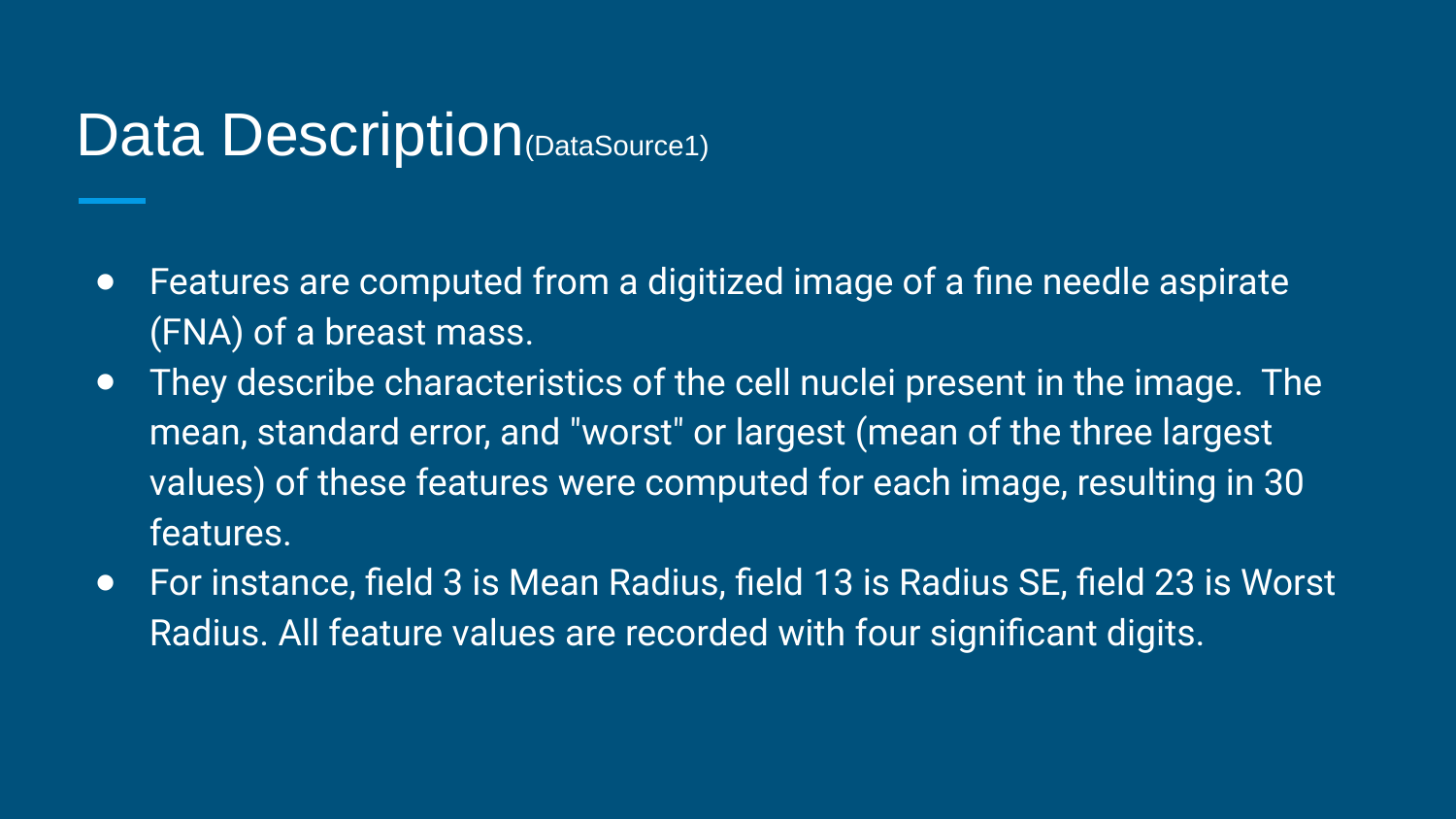

# Data Description(DataSource1)
Features are computed from a digitized image of a fine needle aspirate (FNA) of a breast mass.
They describe characteristics of the cell nuclei present in the image.  The mean, standard error, and "worst" or largest (mean of the three largest values) of these features were computed for each image, resulting in 30 features.
For instance, field 3 is Mean Radius, field 13 is Radius SE, field 23 is Worst Radius. All feature values are recorded with four significant digits.